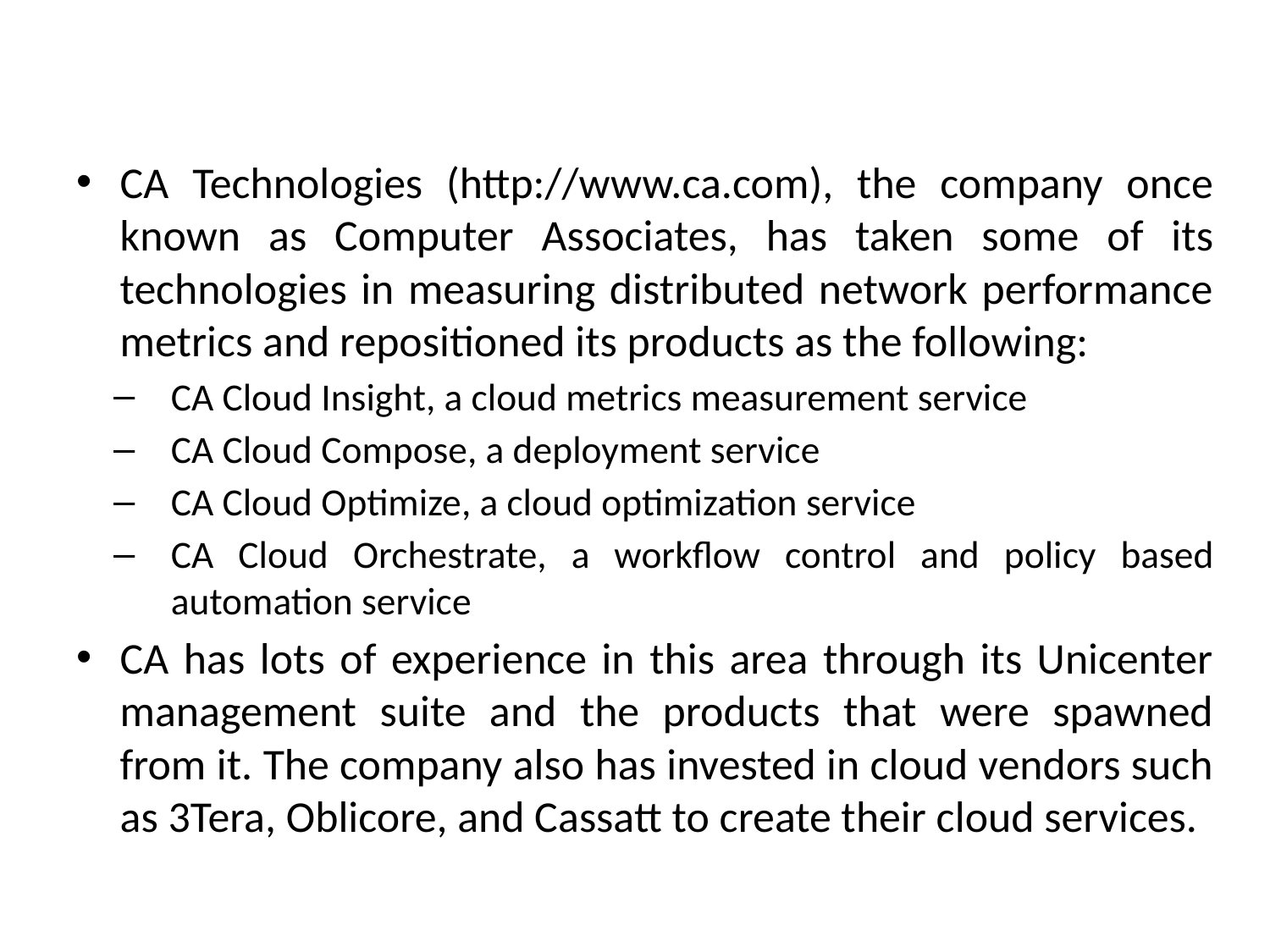

#
CA Technologies (http://www.ca.com), the company once known as Computer Associates, has taken some of its technologies in measuring distributed network performance metrics and repositioned its products as the following:
CA Cloud Insight, a cloud metrics measurement service
CA Cloud Compose, a deployment service
CA Cloud Optimize, a cloud optimization service
CA Cloud Orchestrate, a workflow control and policy based automation service
CA has lots of experience in this area through its Unicenter management suite and the products that were spawned from it. The company also has invested in cloud vendors such as 3Tera, Oblicore, and Cassatt to create their cloud services.